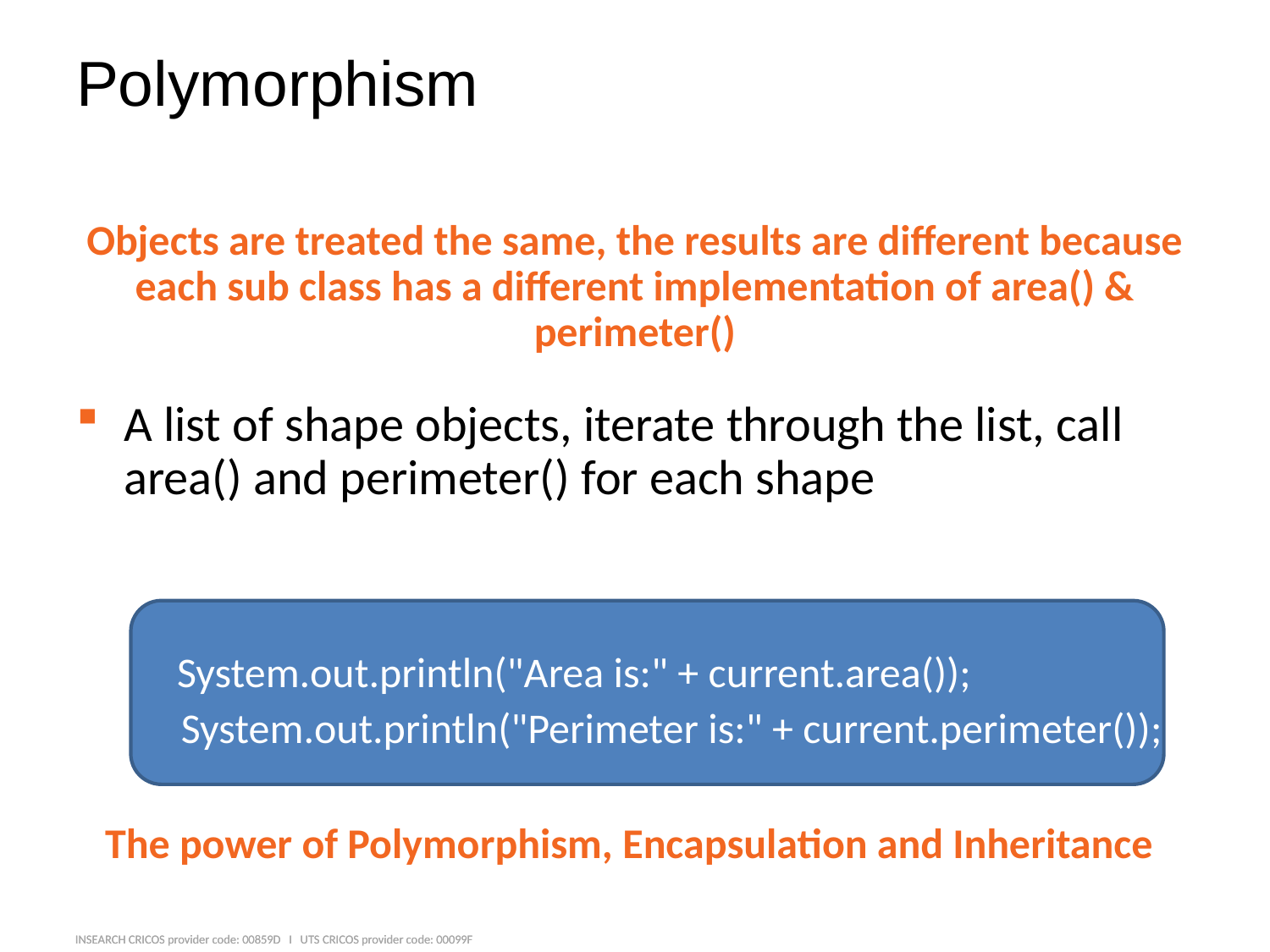

# Polymorphism
Objects are treated the same, the results are different because each sub class has a different implementation of area() & perimeter()

A list of shape objects, iterate through the list, call area() and perimeter() for each shape

         System.out.println("Area is:" + current.area());
           System.out.println("Perimeter is:" + current.perimeter());

The power of Polymorphism, Encapsulation and Inheritance